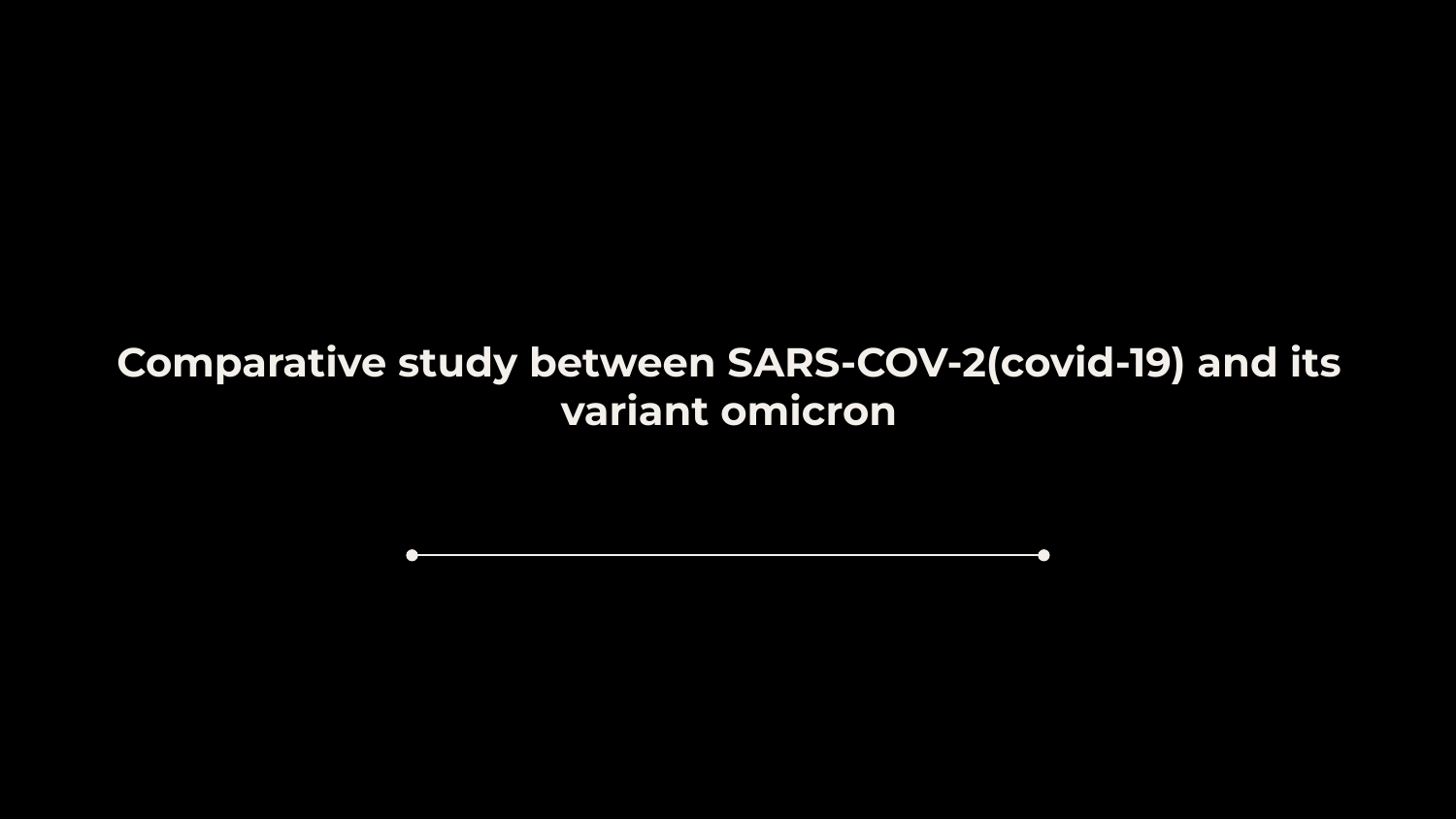

| Comparative study for SARS-Cov-2 (COVID-19) and its variant Omicron |
| --- |

| Comparative study for SARS-Cov-2 (COVID-19) and its variant Omicron |
| --- |

| Comparative study for SARS-Cov-2 (COVID-19) and its variant Omicron |
| --- |

# Comparative study between SARS-COV-2(covid-19) and its variant omicron